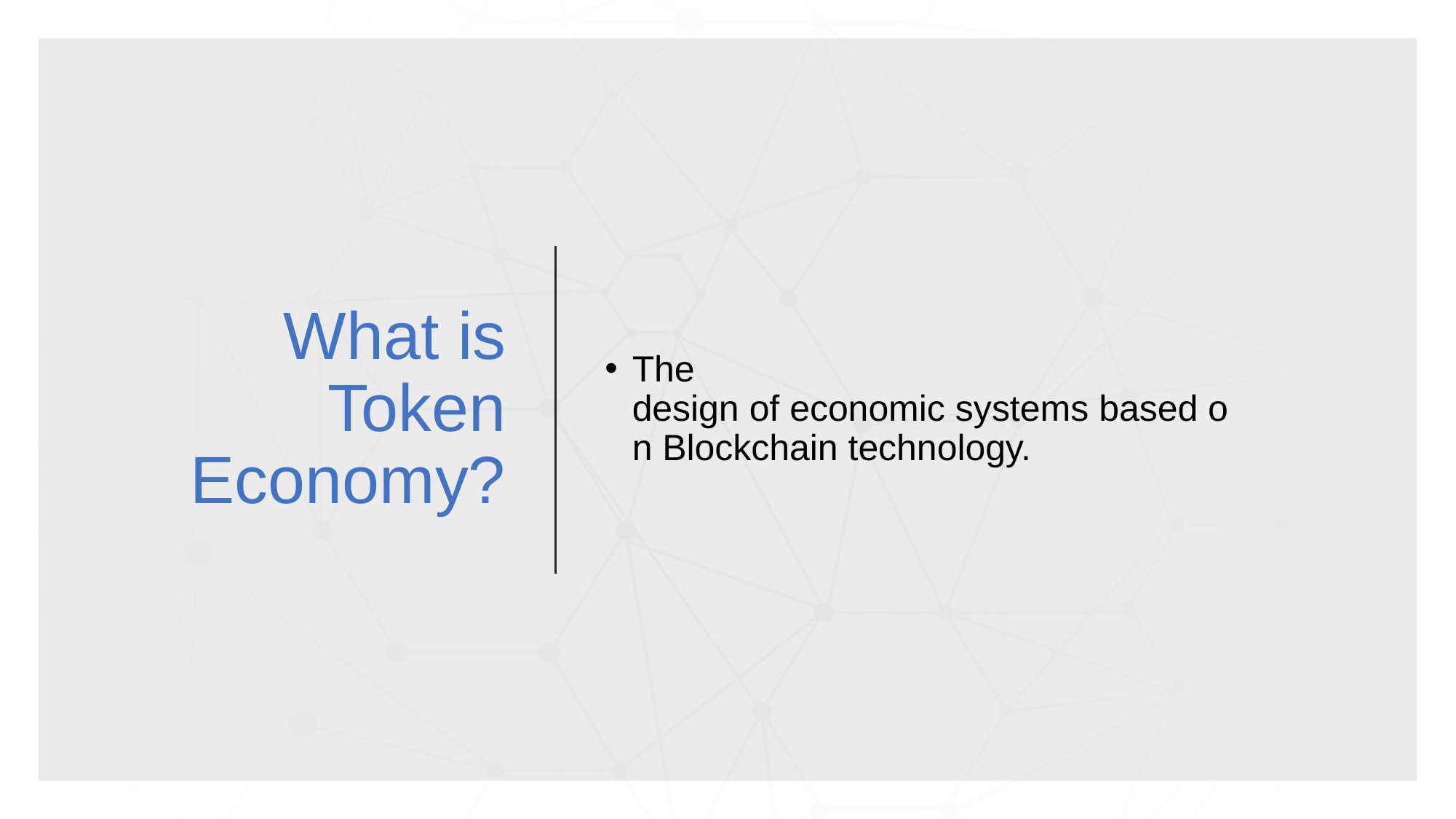

# What is Token Economy?
The design of economic systems based on Blockchain technology.